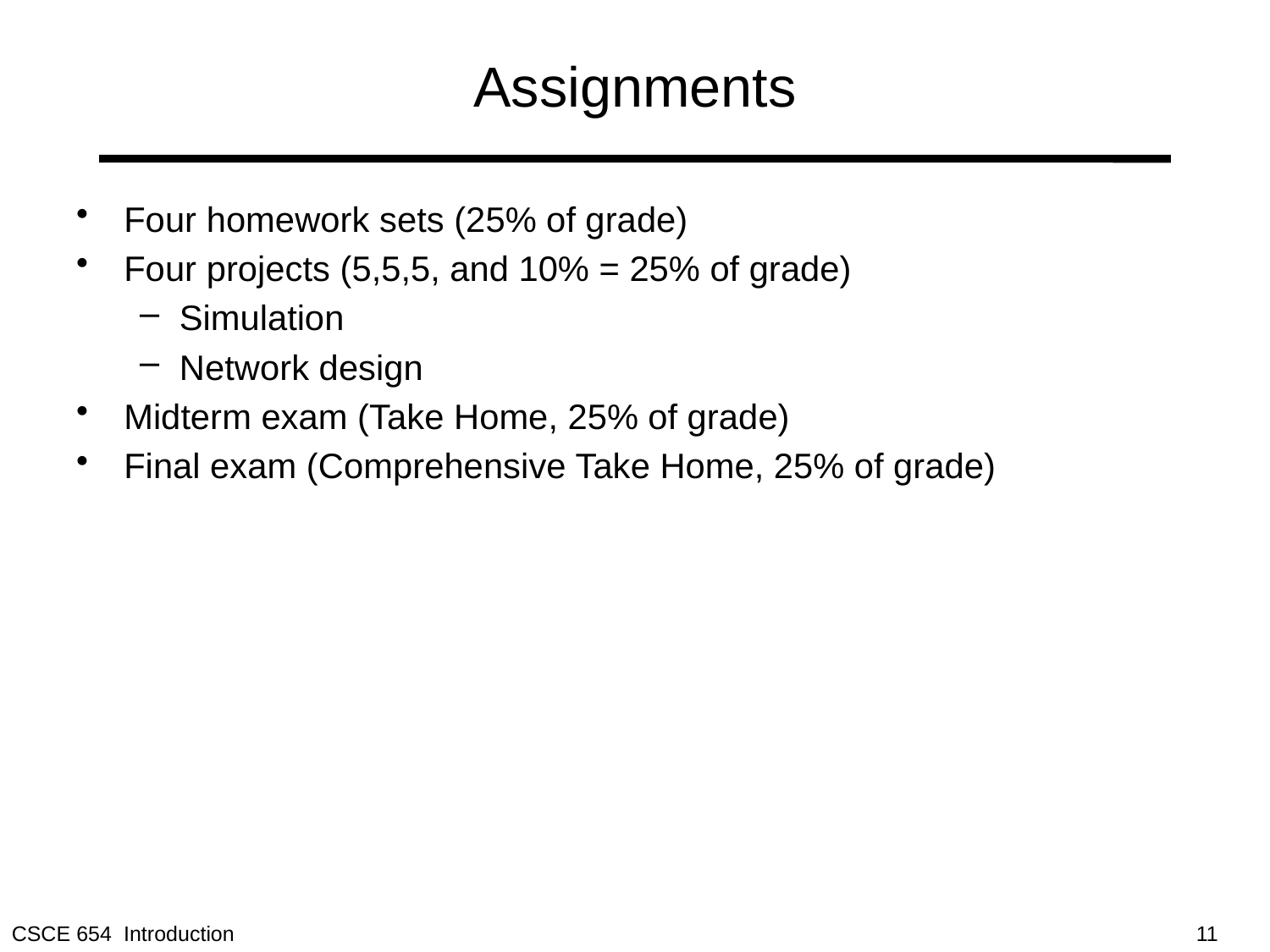

# Assignments
Four homework sets (25% of grade)
Four projects (5,5,5, and 10% = 25% of grade)
Simulation
Network design
Midterm exam (Take Home, 25% of grade)
Final exam (Comprehensive Take Home, 25% of grade)